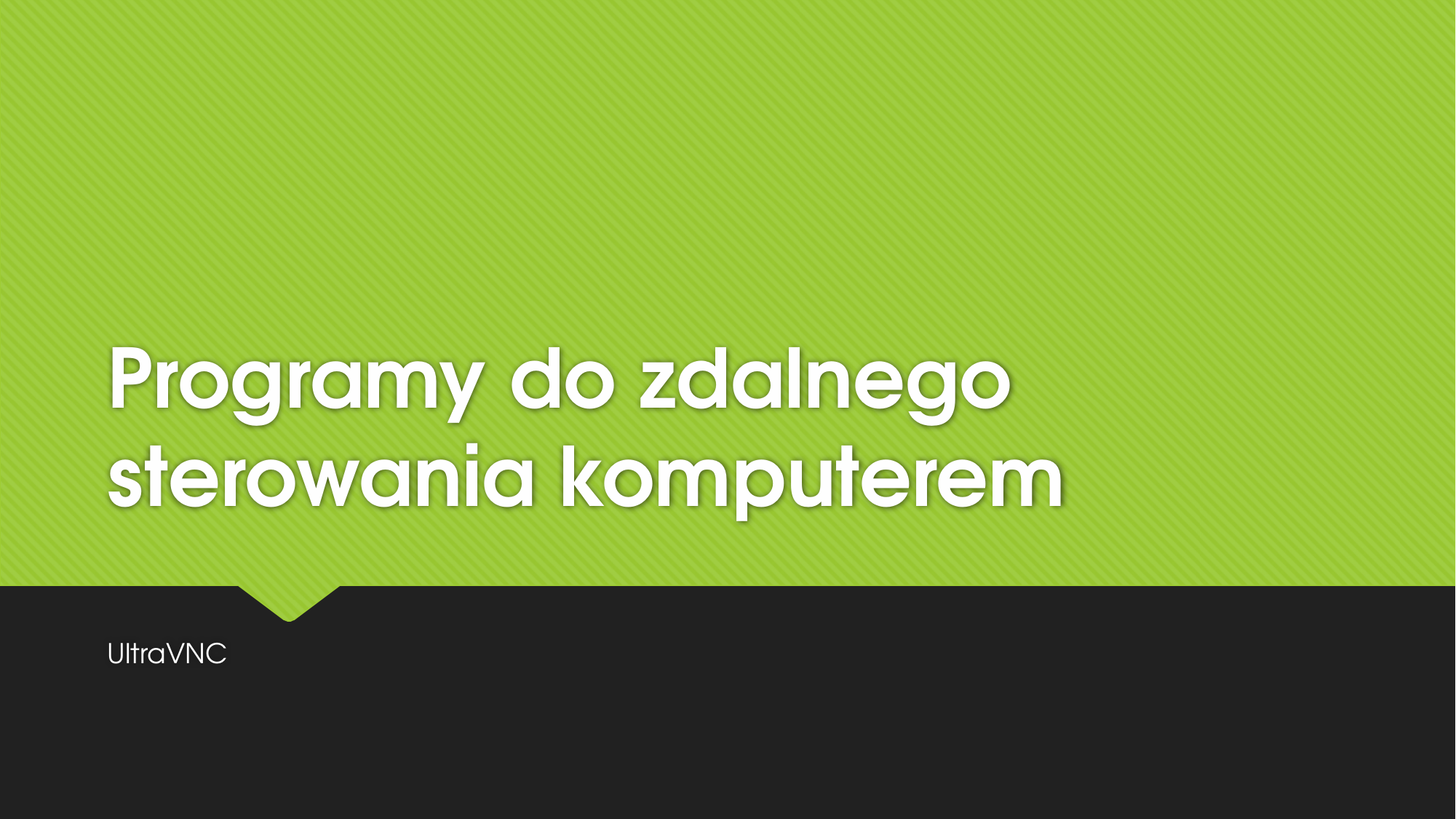

# Programy do zdalnego sterowania komputerem
UltraVNC